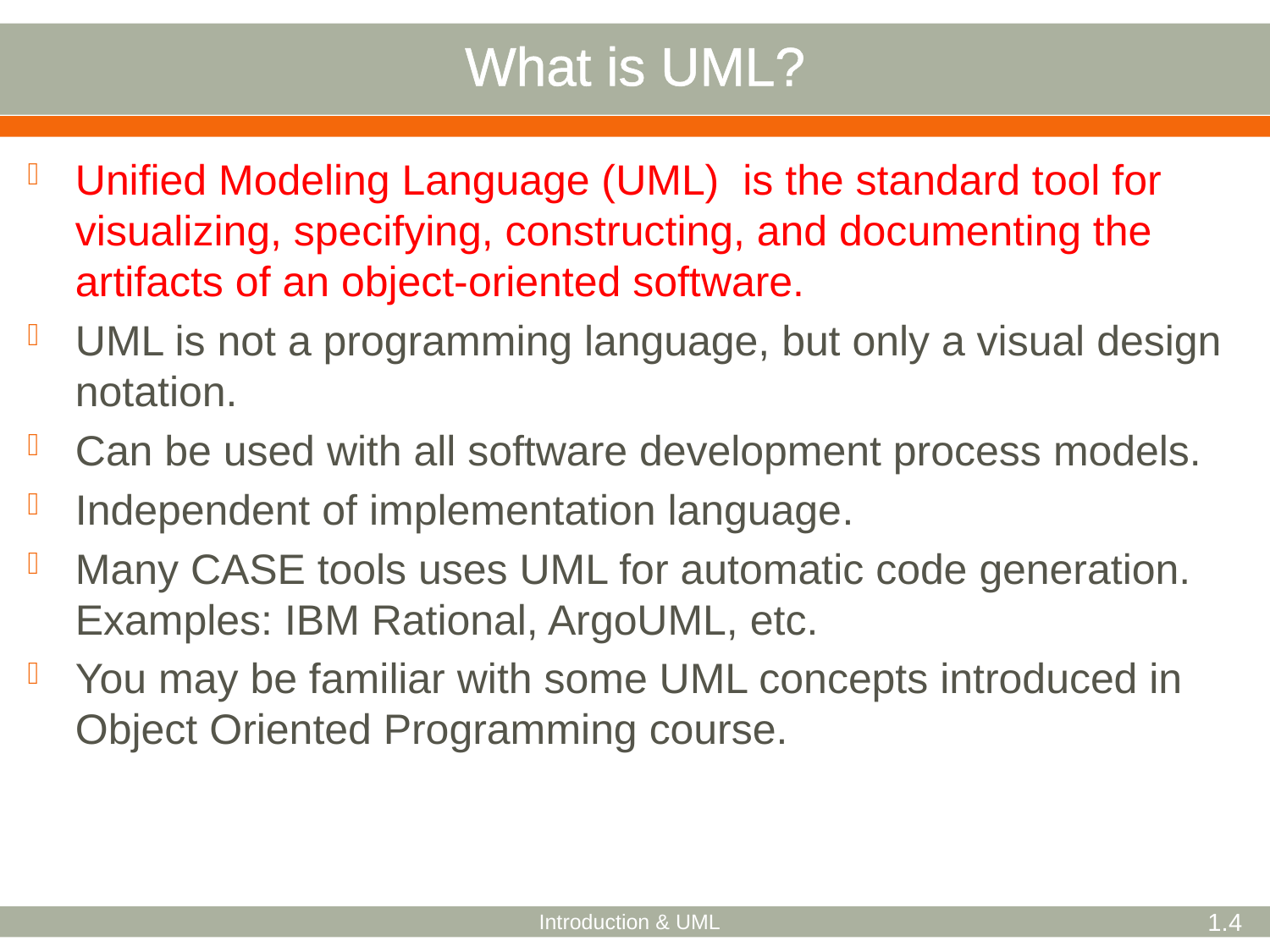

# What is UML?
Unified Modeling Language (UML)  is the standard tool for visualizing, specifying, constructing, and documenting the artifacts of an object-oriented software.
UML is not a programming language, but only a visual design notation.
Can be used with all software development process models.
Independent of implementation language.
Many CASE tools uses UML for automatic code generation. Examples: IBM Rational, ArgoUML, etc.
You may be familiar with some UML concepts introduced in Object Oriented Programming course.

Introduction & UML
4